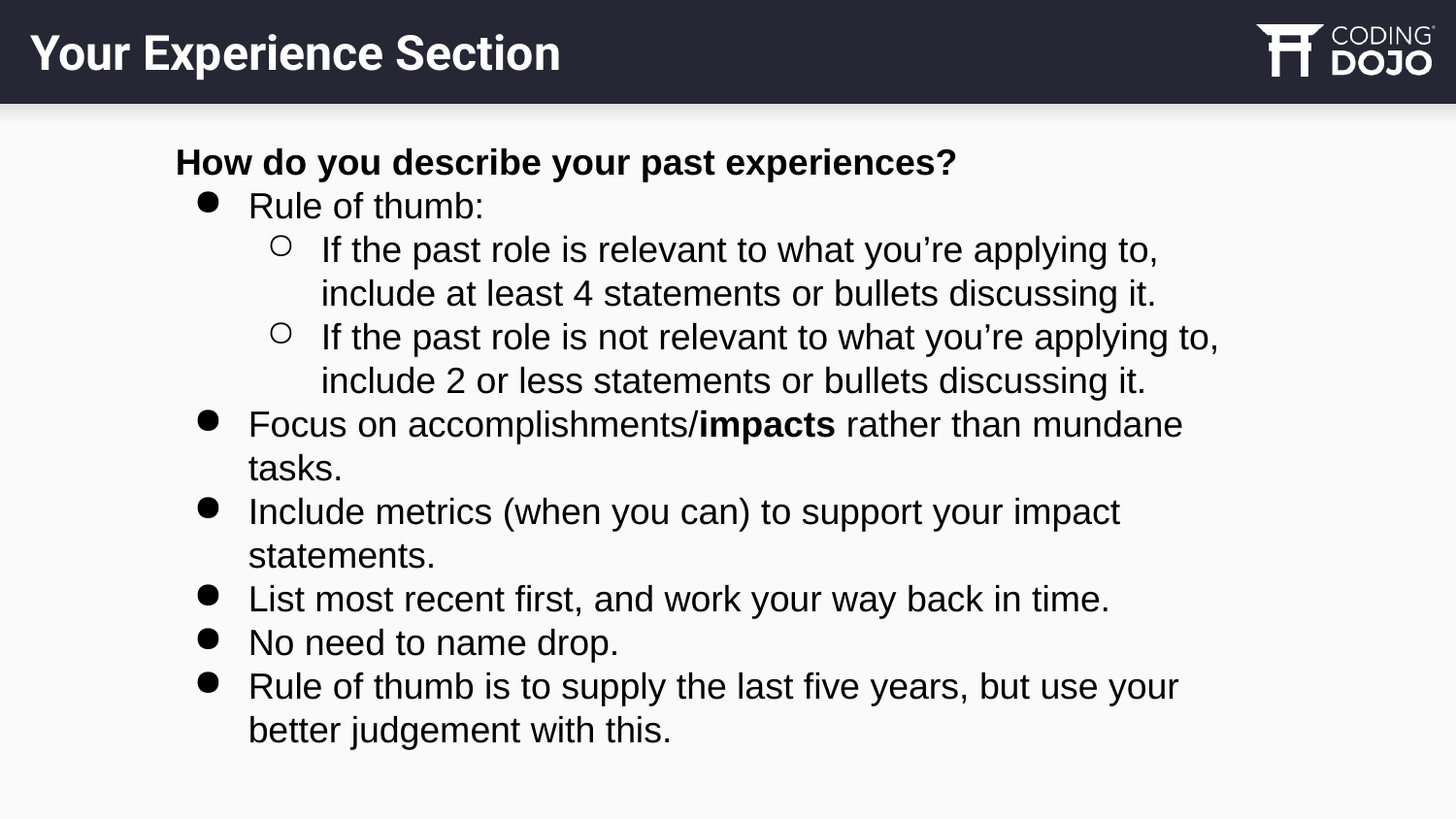

# Your Experience Section
How do you describe your past experiences?
Rule of thumb:
If the past role is relevant to what you’re applying to, include at least 4 statements or bullets discussing it.
If the past role is not relevant to what you’re applying to, include 2 or less statements or bullets discussing it.
Focus on accomplishments/impacts rather than mundane tasks.
Include metrics (when you can) to support your impact statements.
List most recent first, and work your way back in time.
No need to name drop.
Rule of thumb is to supply the last five years, but use your better judgement with this.